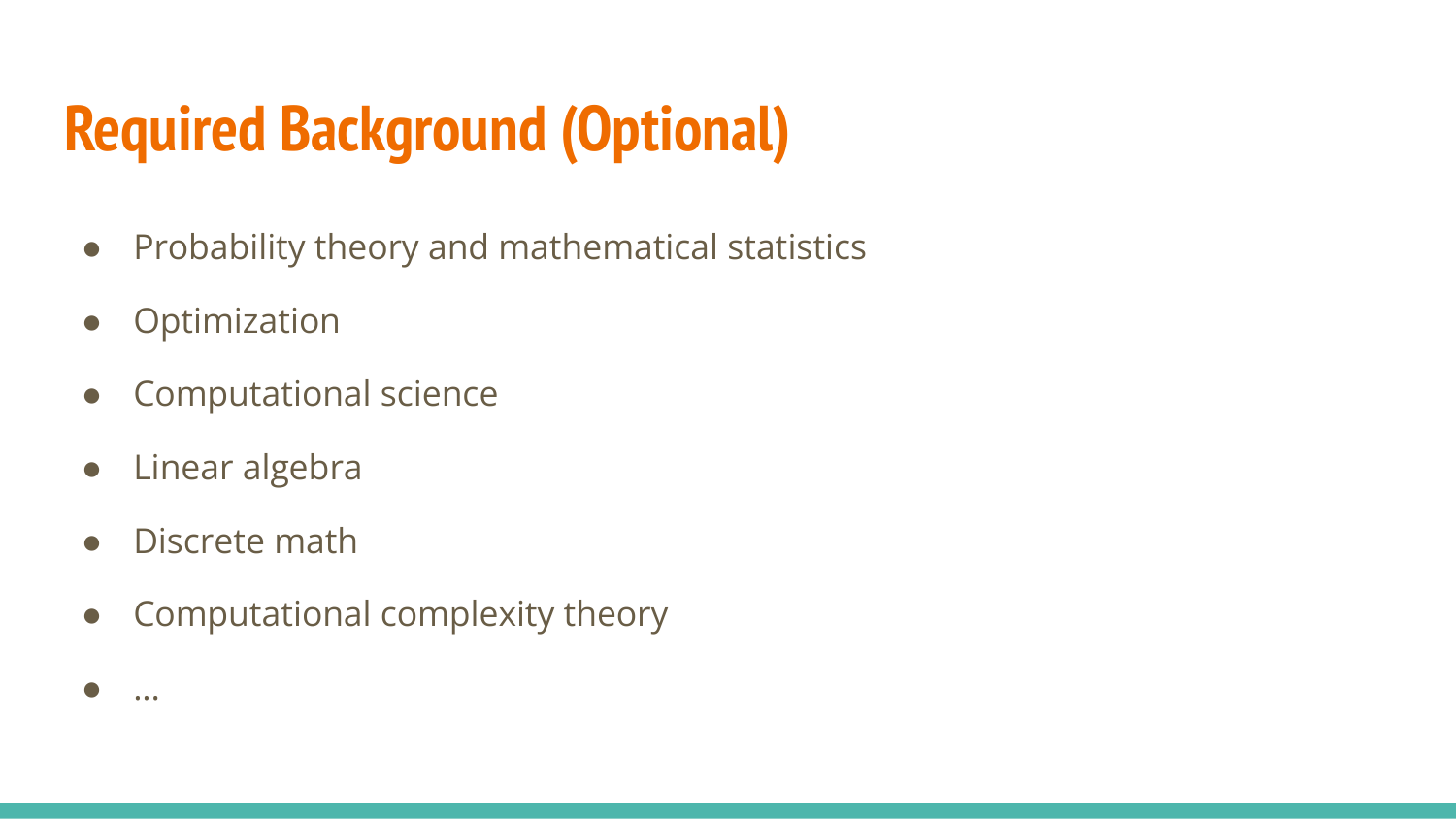

# Required Background (Optional)
Probability theory and mathematical statistics
Optimization
Computational science
Linear algebra
Discrete math
Computational complexity theory
...